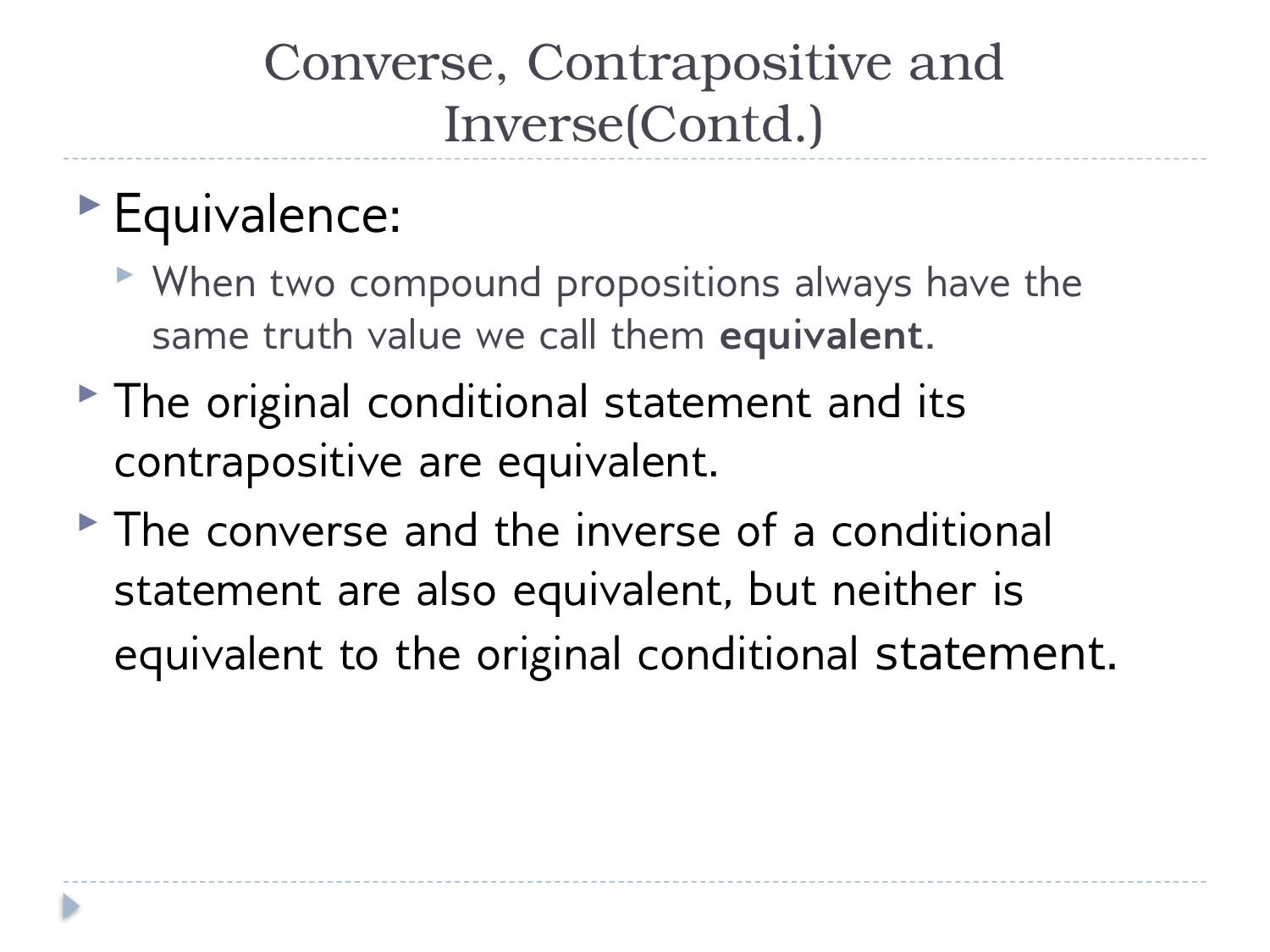

# Converse, Contrapositive and Inverse(Contd.)
Equivalence:
When two compound propositions always have the same truth value we call them equivalent.
The original conditional statement and its contrapositive are equivalent.
The converse and the inverse of a conditional statement are also equivalent, but neither is equivalent to the original conditional statement.